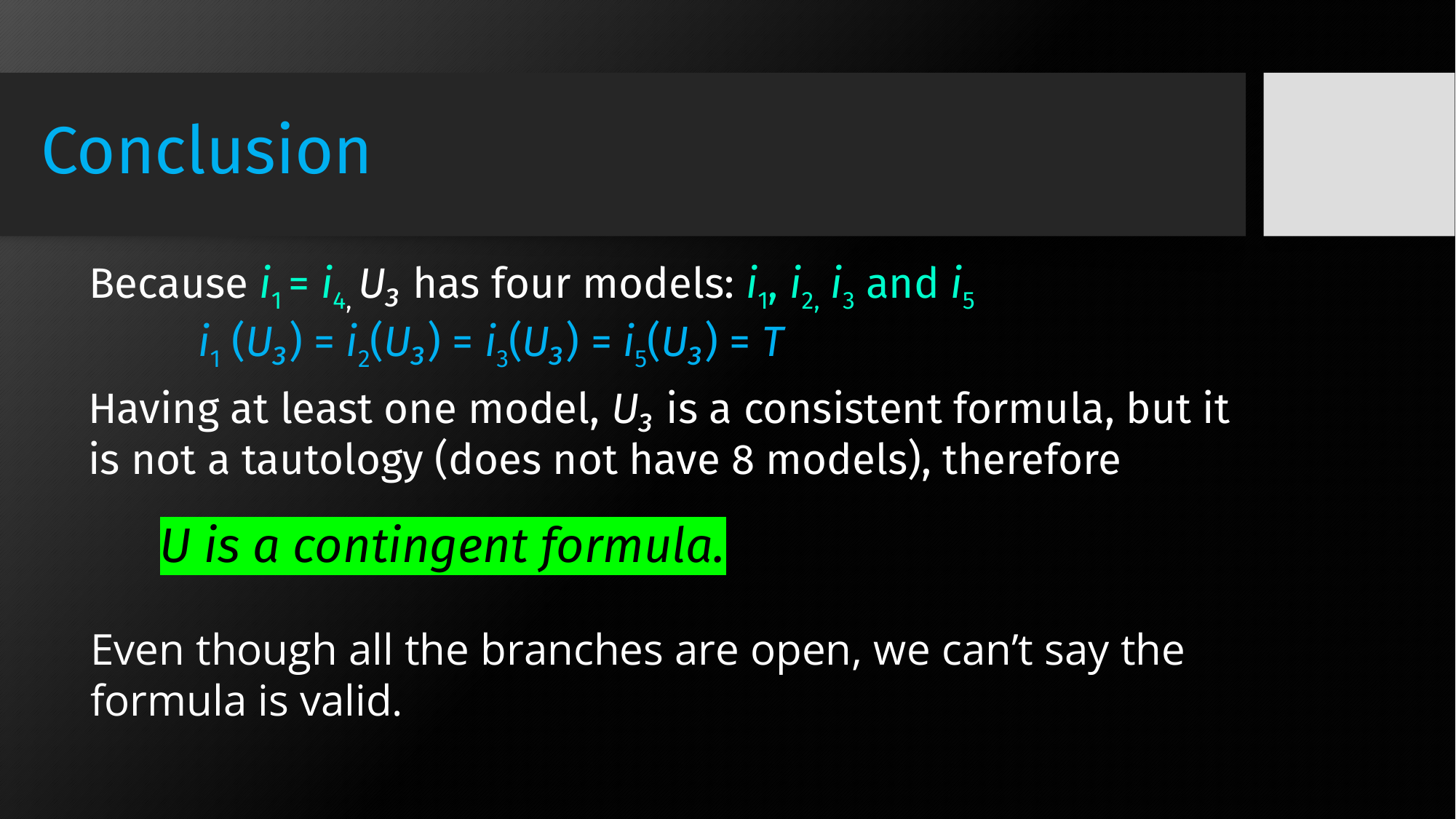

# Conclusion
Because i1 = i4, U₃ has four models: i1, i2, i3 and i5
	i1 (U₃) = i2(U₃) = i3(U₃) = i5(U₃) = T
Having at least one model, U₃ is a consistent formula, but it is not a tautology (does not have 8 models), therefore
U is a contingent formula.

Even though all the branches are open, we can’t say the formula is valid.